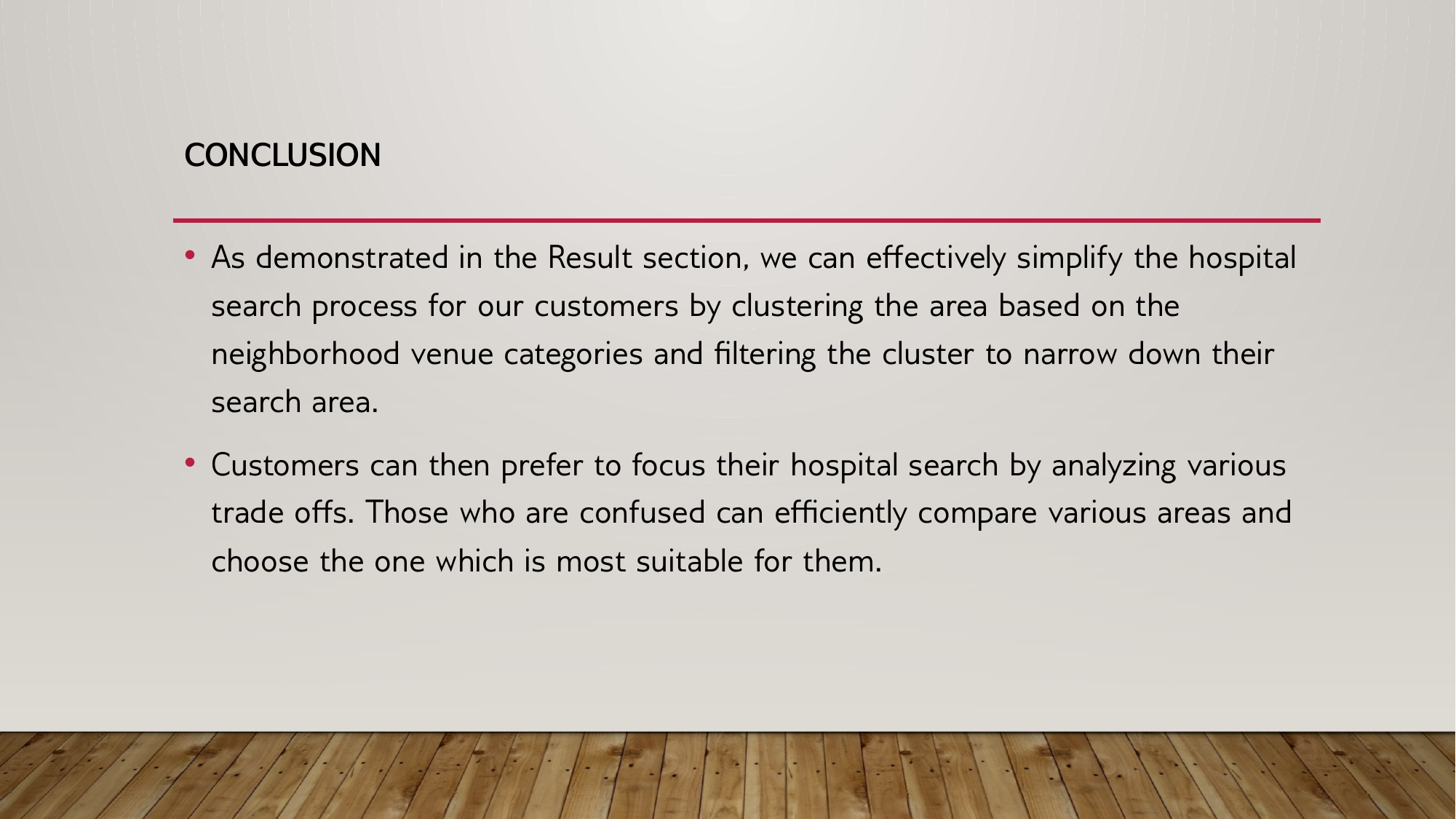

# Conclusion
As demonstrated in the Result section, we can effectively simplify the hospital search process for our customers by clustering the area based on the neighborhood venue categories and filtering the cluster to narrow down their search area.
Customers can then prefer to focus their hospital search by analyzing various trade offs. Those who are confused can efficiently compare various areas and choose the one which is most suitable for them.